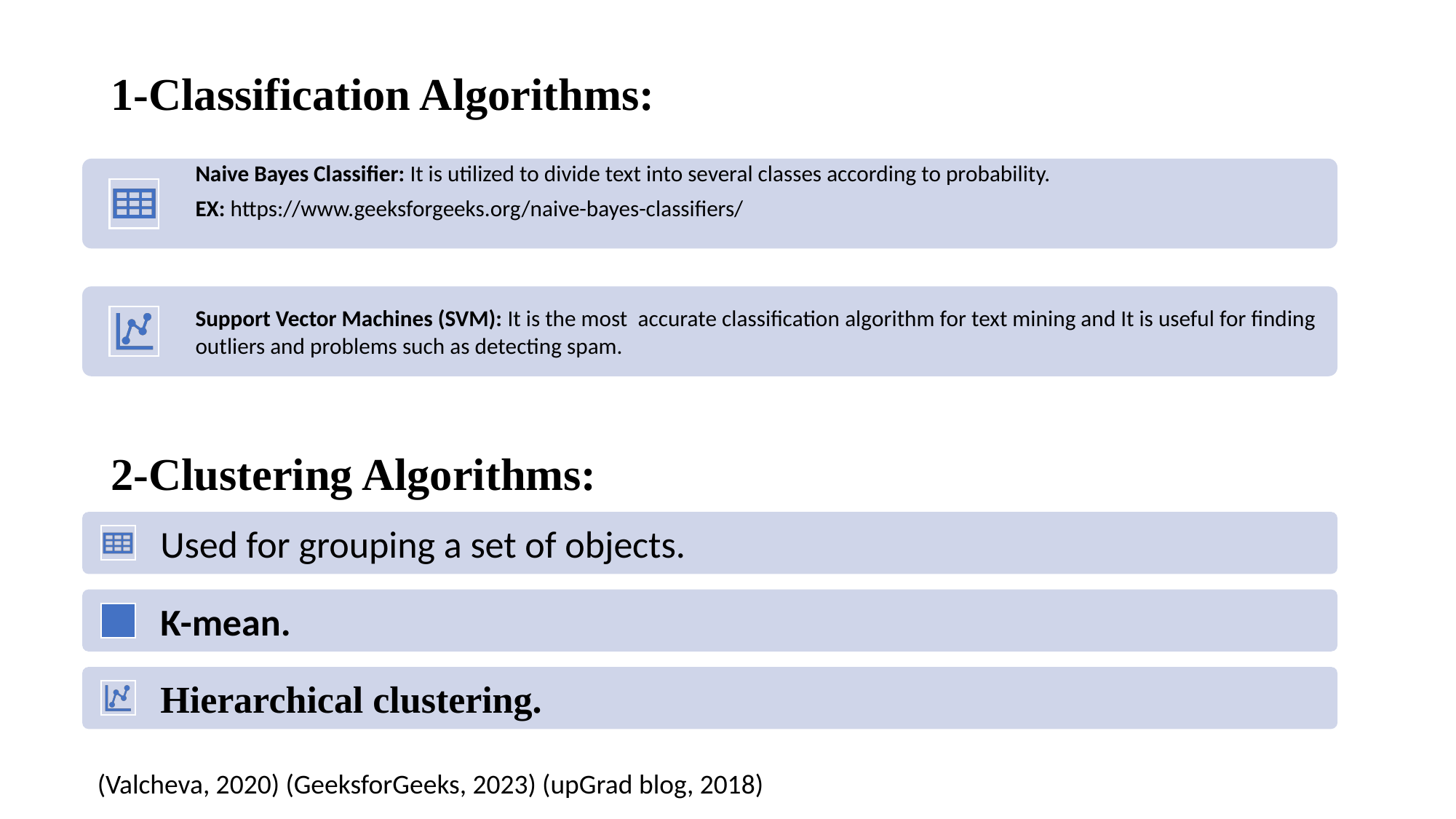

# 1-Classification Algorithms:
Naive Bayes Classifier: It is utilized to divide text into several classes according to probability.
EX: https://www.geeksforgeeks.org/naive-bayes-classifiers/
Support Vector Machines (SVM): It is the most  accurate classification algorithm for text mining and It is useful for finding outliers and problems such as detecting spam.
2-Clustering Algorithms:
Used for grouping a set of objects.
K-mean.
Hierarchical clustering.
(Valcheva, 2020) (GeeksforGeeks, 2023) (upGrad blog, 2018)